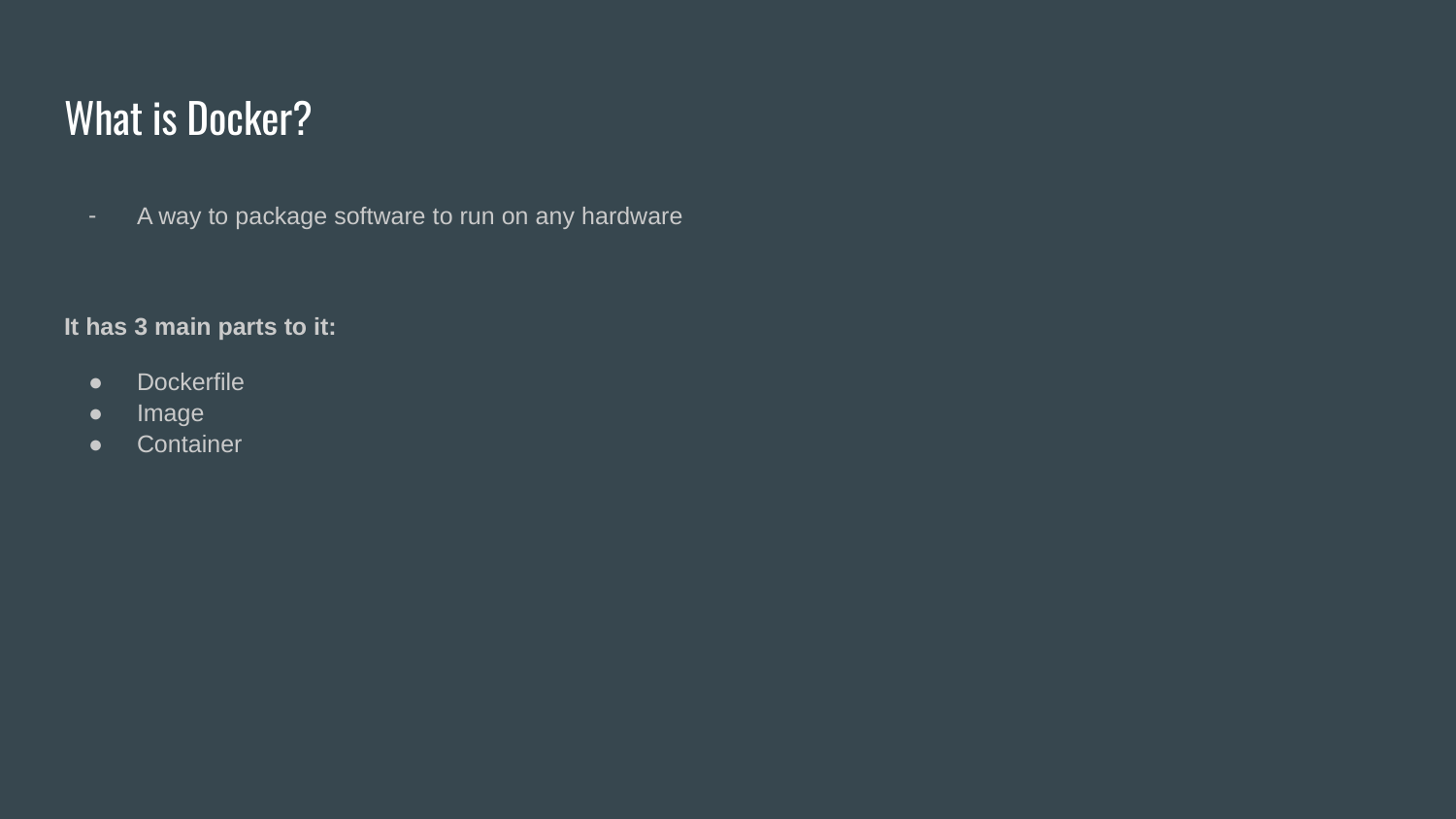

# What is Docker?
A way to package software to run on any hardware

It has 3 main parts to it:
Dockerfile
Image
Container